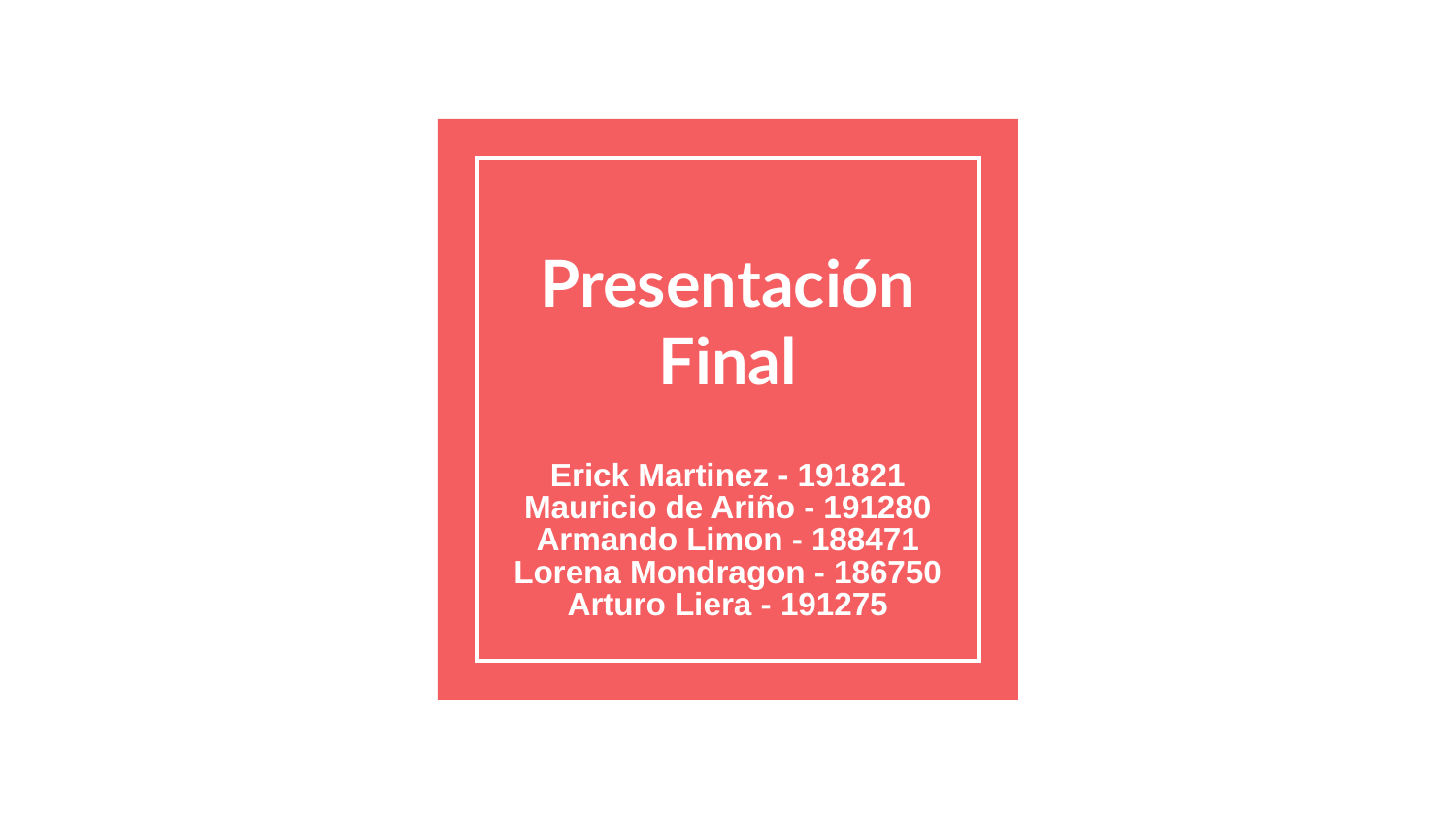

# Presentación Final
Erick Martinez - 191821
Mauricio de Ariño - 191280
Armando Limon - 188471
Lorena Mondragon - 186750
Arturo Liera - 191275